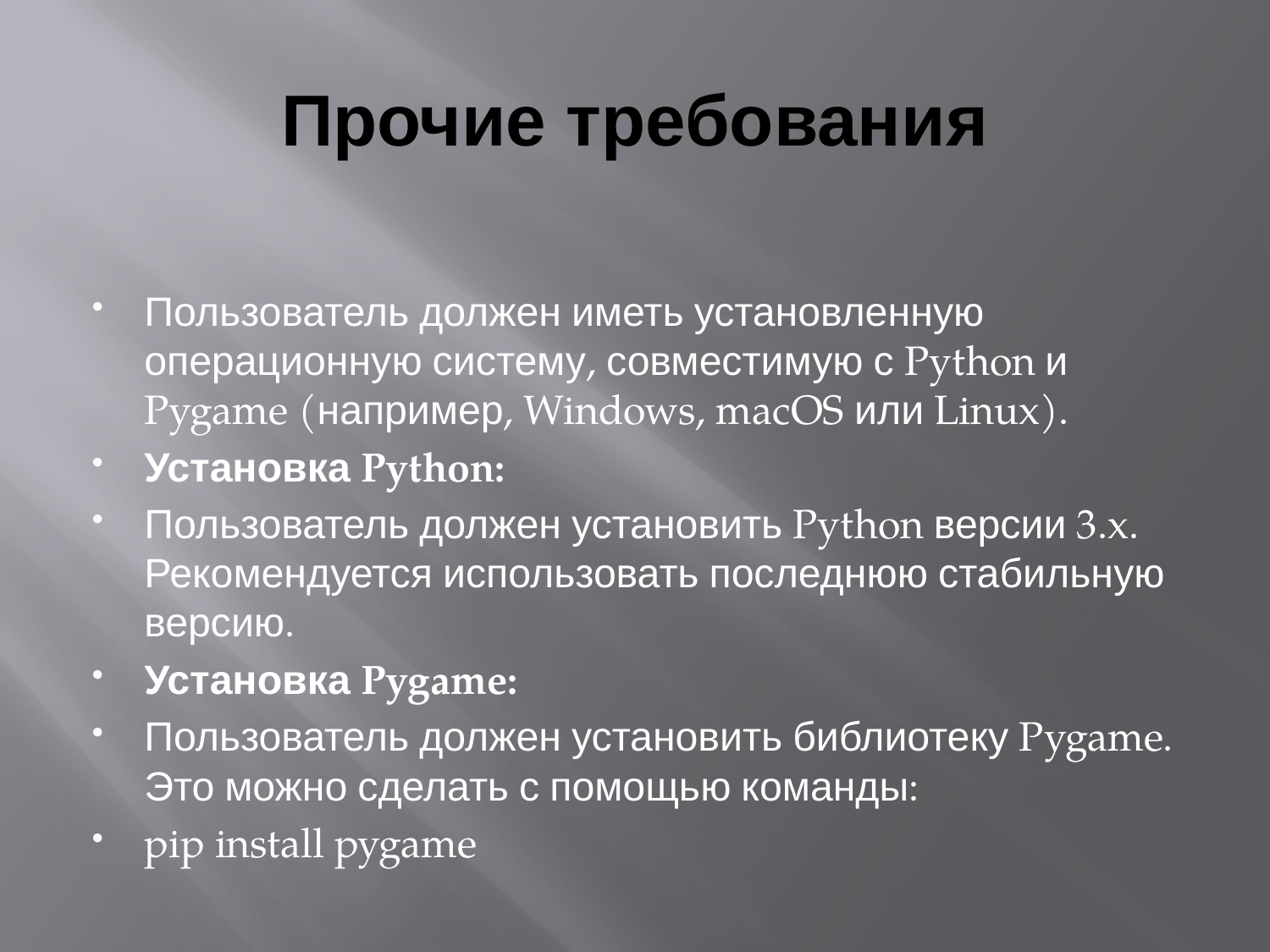

# Прочие требования

Пользователь должен иметь установленную операционную систему, совместимую с Python и Pygame (например, Windows, macOS или Linux).
Установка Python:
Пользователь должен установить Python версии 3.x. Рекомендуется использовать последнюю стабильную версию.
Установка Pygame:
Пользователь должен установить библиотеку Pygame. Это можно сделать с помощью команды:
pip install pygame